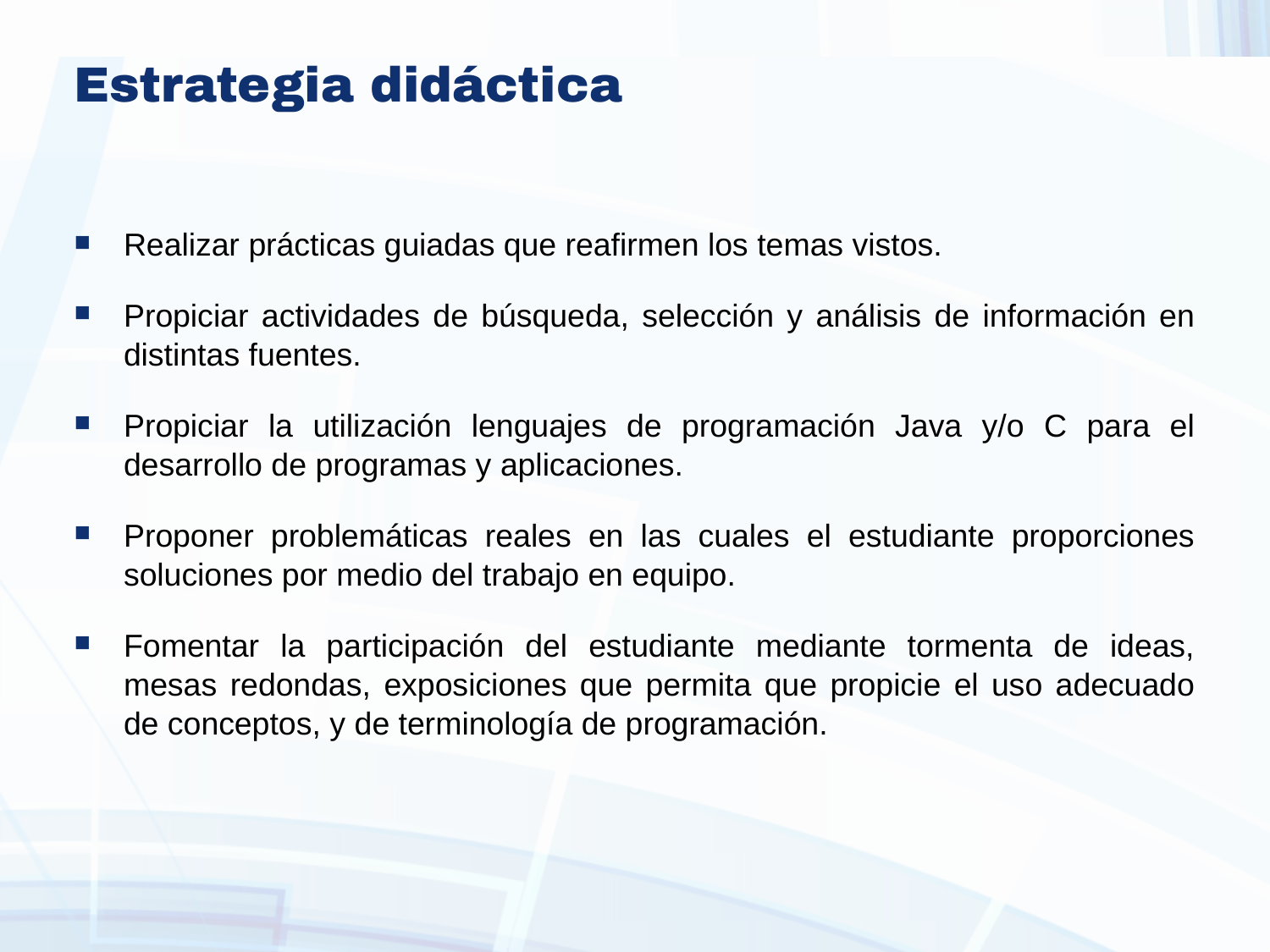

Estrategia didáctica

Realizar prácticas guiadas que reafirmen los temas vistos.
Propiciar actividades de búsqueda, selección y análisis de información en distintas fuentes.
Propiciar la utilización lenguajes de programación Java y/o C para el desarrollo de programas y aplicaciones.
Proponer problemáticas reales en las cuales el estudiante proporciones soluciones por medio del trabajo en equipo.
Fomentar la participación del estudiante mediante tormenta de ideas, mesas redondas, exposiciones que permita que propicie el uso adecuado de conceptos, y de terminología de programación.